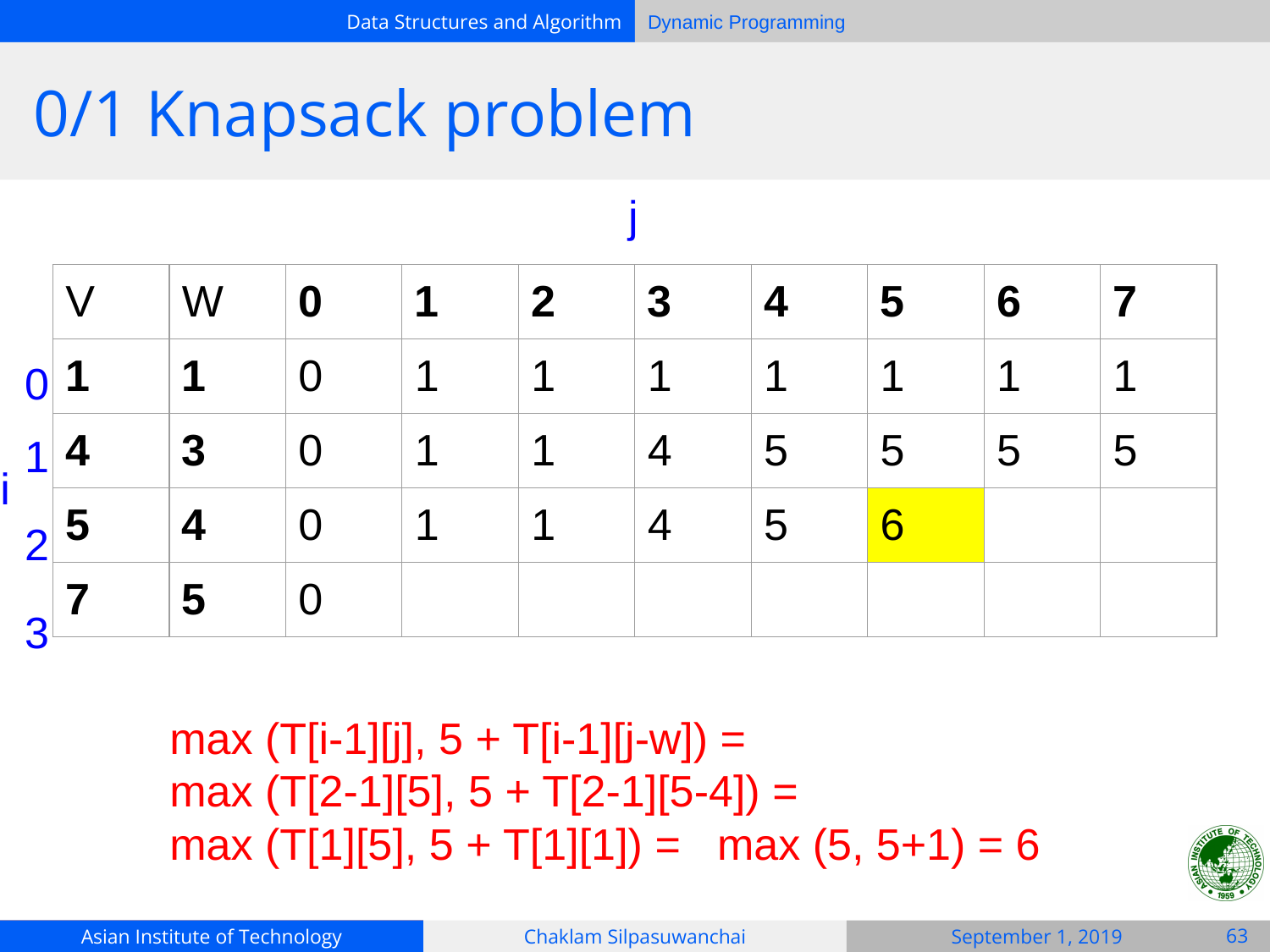

# 0/1 Knapsack problem
j
| V | W | 0 | 1 | 2 | 3 | 4 | 5 | 6 | 7 |
| --- | --- | --- | --- | --- | --- | --- | --- | --- | --- |
| 1 | 1 | 0 | 1 | 1 | 1 | 1 | 1 | 1 | 1 |
| 4 | 3 | 0 | 1 | 1 | 4 | 5 | 5 | 5 | 5 |
| 5 | 4 | 0 | 1 | 1 | 4 | 5 | 6 |  |  |
| 7 | 5 | 0 |  |  |  |  |  |  |  |
0
1
i
2
3
max (T[i-1][j], 5 + T[i-1][j-w]) =
max (T[2-1][5], 5 + T[2-1][5-4]) =
max (T[1][5], 5 + T[1][1]) =   max (5, 5+1) = 6

63